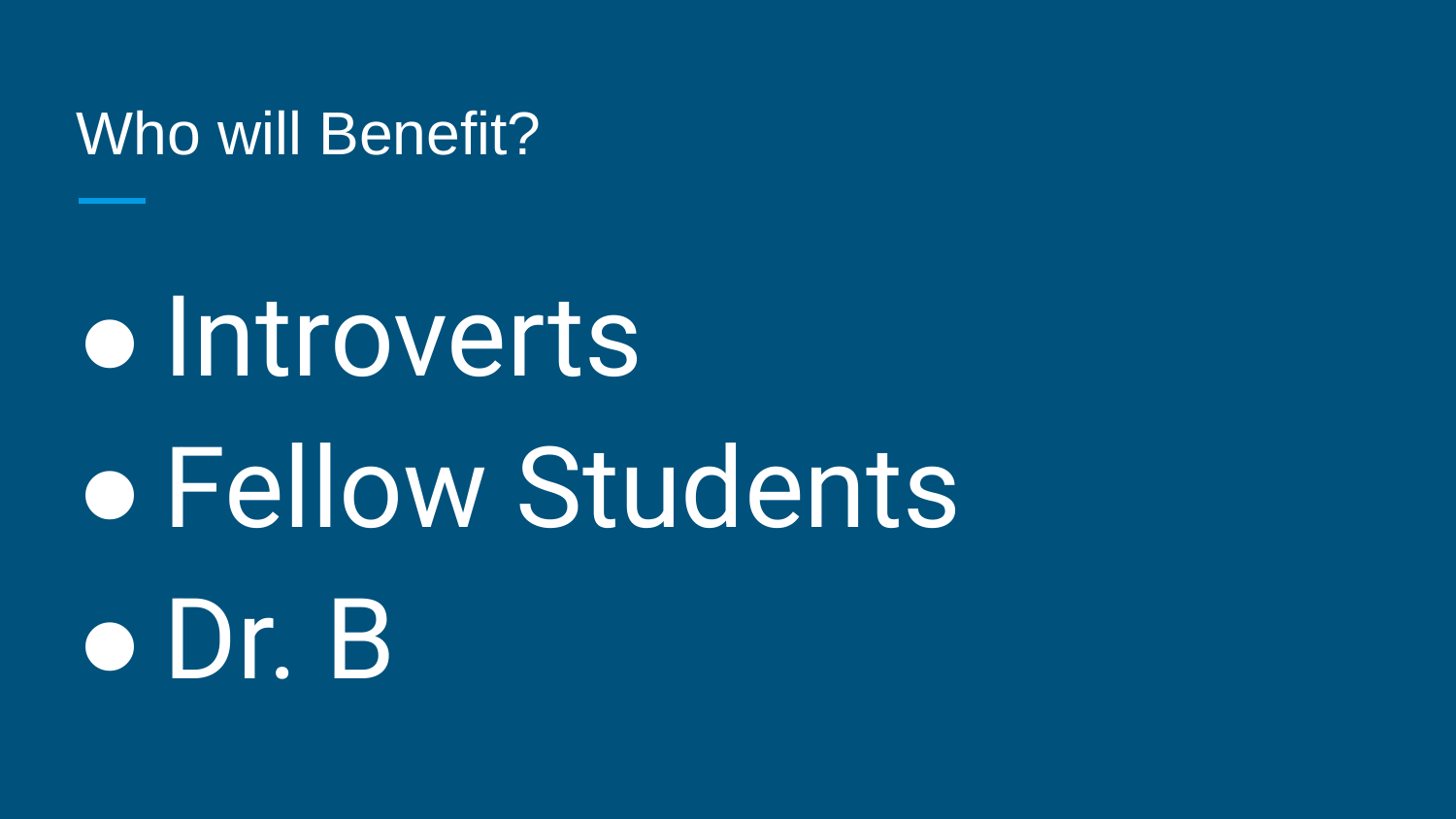

# Who will Benefit?
Introverts
Fellow Students
Dr. B